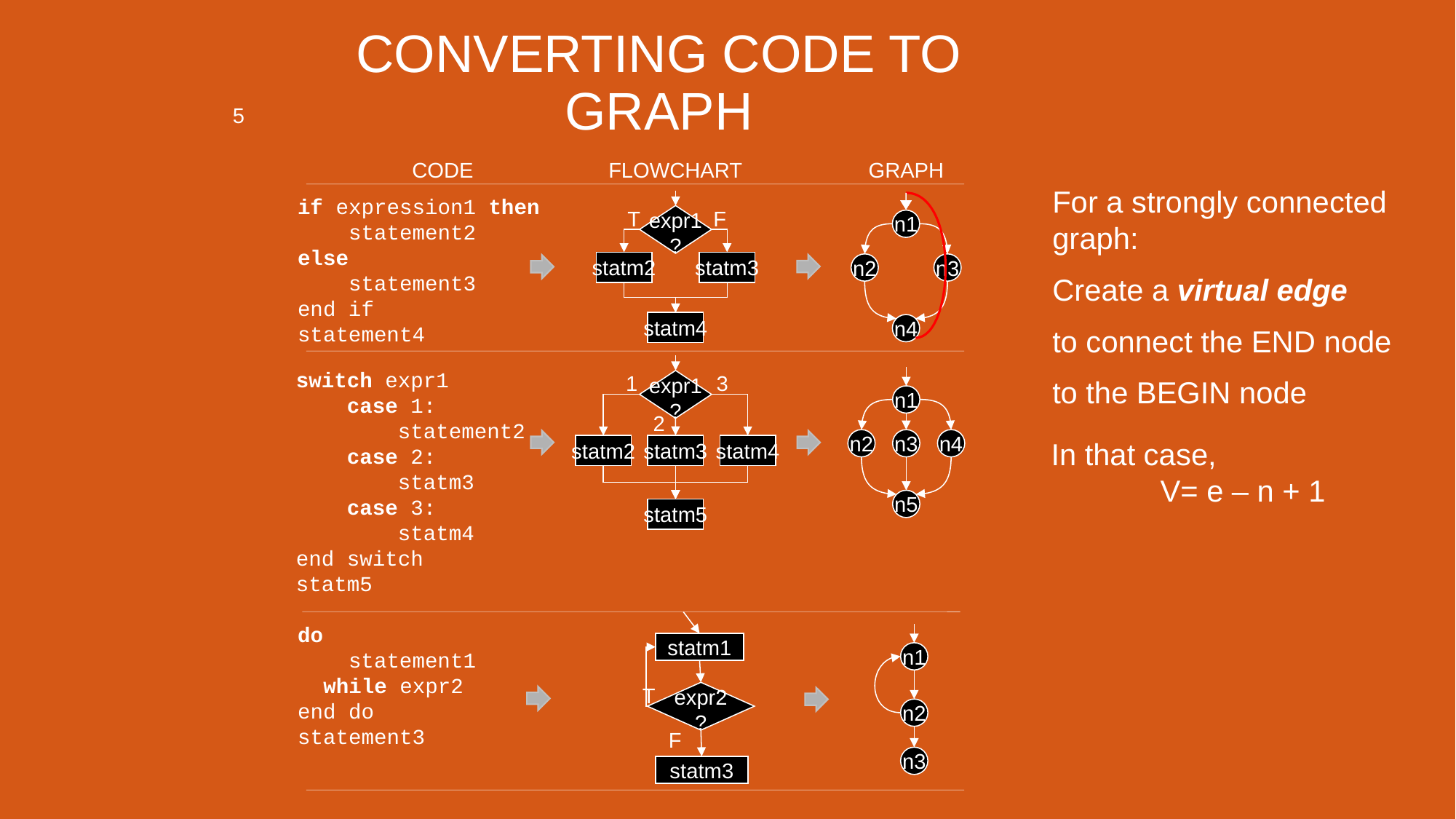

Converting Code to Graph
5
CODE
FLOWCHART
GRAPH
For a strongly connected graph:
Create a virtual edge
to connect the END node
to the BEGIN node

if expression1 then
    statement2
else
    statement3
end if
statement4

expr1
?
T
F
n1
statm2
statm3
n2
n3

statm4
n4

switch expr1
    case 1:
        statement2
    case 2:
        statm3
    case 3:
        statm4
end switch
statm5
n1
n2
n3
n4
n5
1
expr1
?
3
2

statm3
In that case,
V= e – n + 1
statm2
statm4
statm5

do
    statement1
  while expr2
end do
statement3
n1
n2
n3
statm1
expr2
?
T

F
statm3